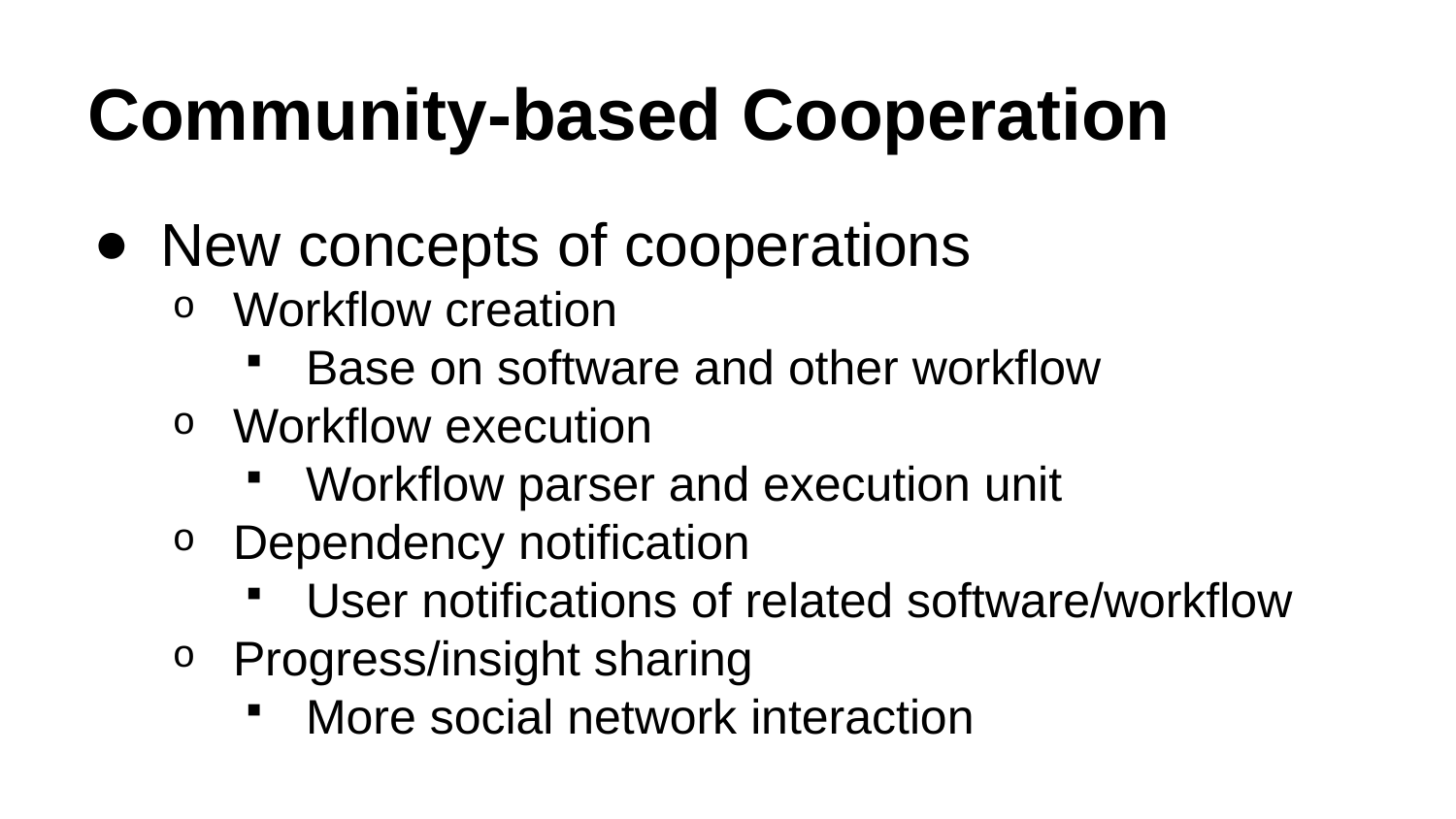

# Community-based Cooperation
New concepts of cooperations
Workflow creation
Base on software and other workflow
Workflow execution
Workflow parser and execution unit
Dependency notification
User notifications of related software/workflow
Progress/insight sharing
More social network interaction